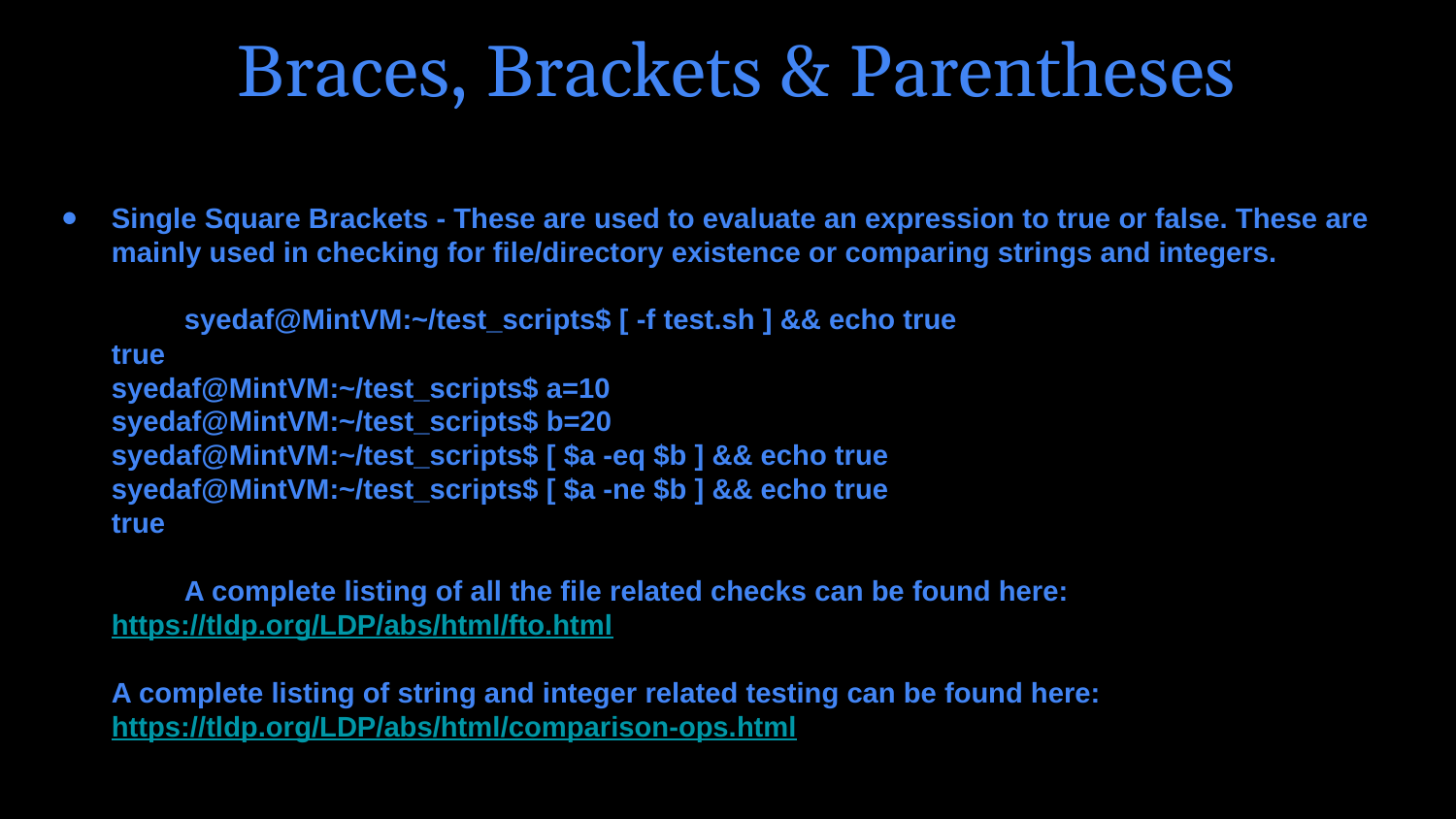

# Braces, Brackets & Parentheses

Single Square Brackets - These are used to evaluate an expression to true or false. These are mainly used in checking for file/directory existence or comparing strings and integers.

	syedaf@MintVM:~/test_scripts$ [ -f test.sh ] && echo true
true
syedaf@MintVM:~/test_scripts$ a=10
syedaf@MintVM:~/test_scripts$ b=20
syedaf@MintVM:~/test_scripts$ [ $a -eq $b ] && echo true
syedaf@MintVM:~/test_scripts$ [ $a -ne $b ] && echo true
true

	A complete listing of all the file related checks can be found here:
https://tldp.org/LDP/abs/html/fto.html

A complete listing of string and integer related testing can be found here:
https://tldp.org/LDP/abs/html/comparison-ops.html